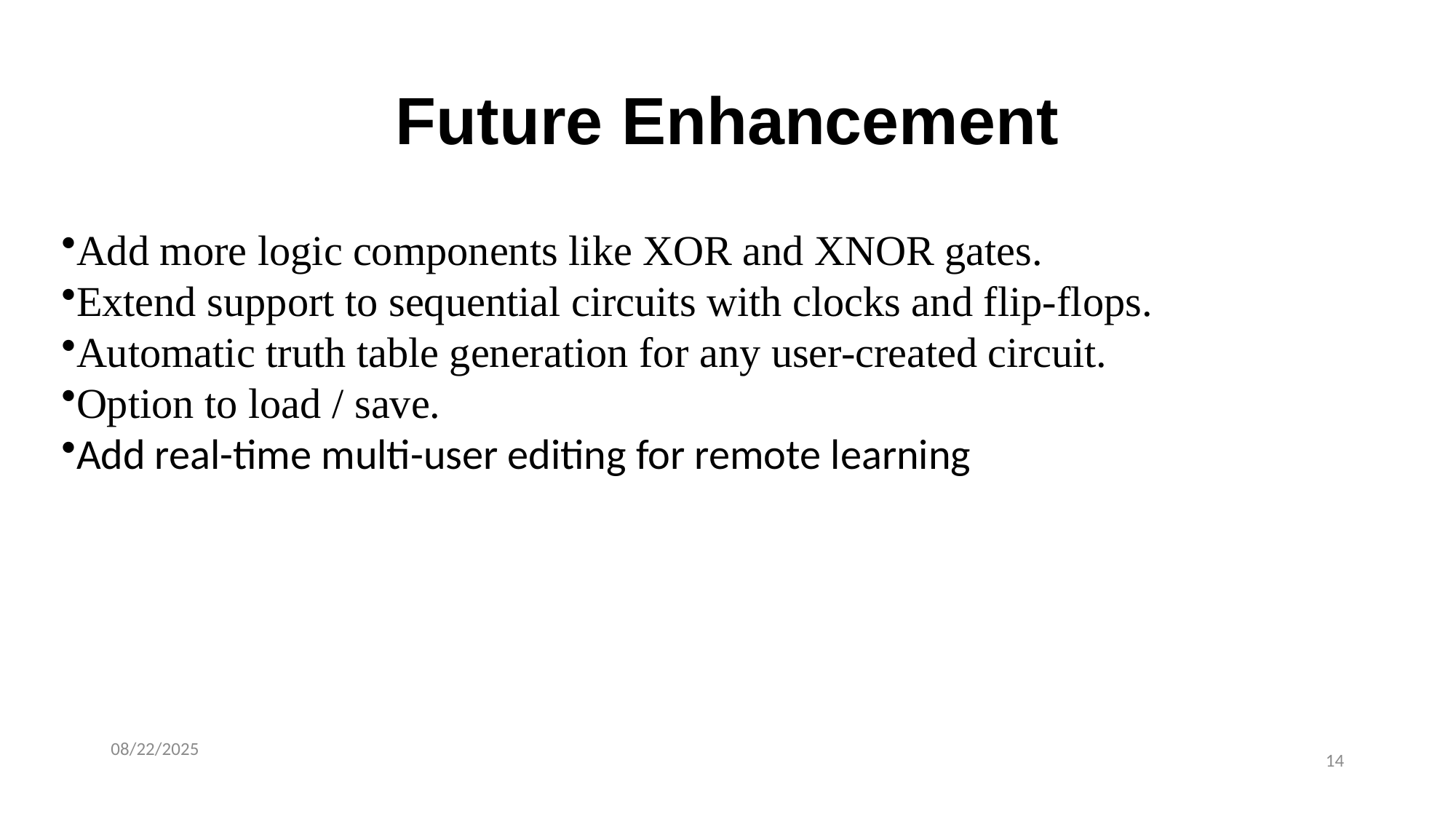

# Future Enhancement
Add more logic components like XOR and XNOR gates.
Extend support to sequential circuits with clocks and flip-flops.
Automatic truth table generation for any user-created circuit.
Option to load / save.
Add real-time multi-user editing for remote learning

08/22/2025
14